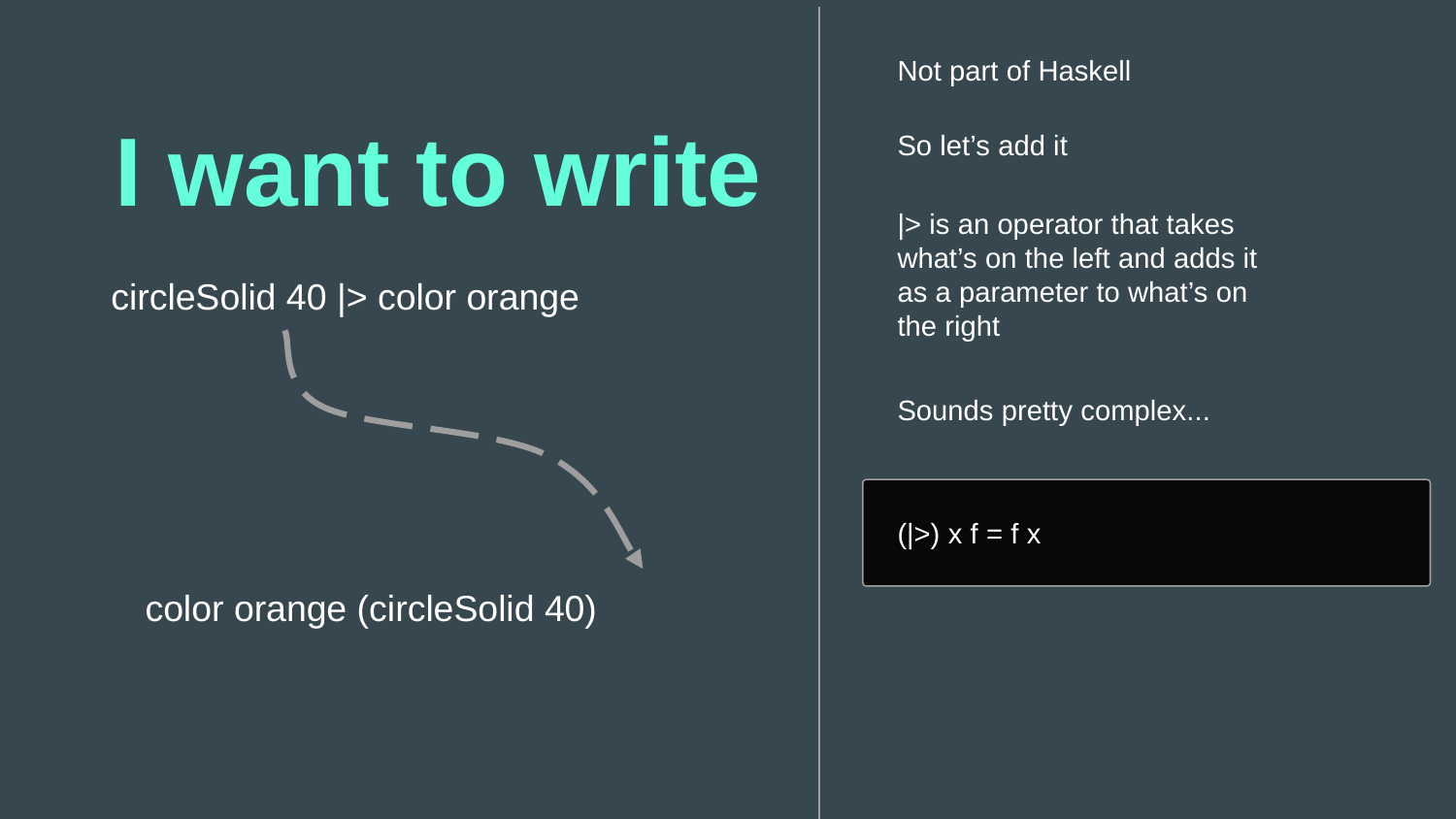

Not part of Haskell
I want to write
So let’s add it

circleSolid 40 |> color orange
|> is an operator that takes what’s on the left and adds it as a parameter to what’s on the right

Sounds pretty complex...

(|>) x f = f x
color orange (circleSolid 40)